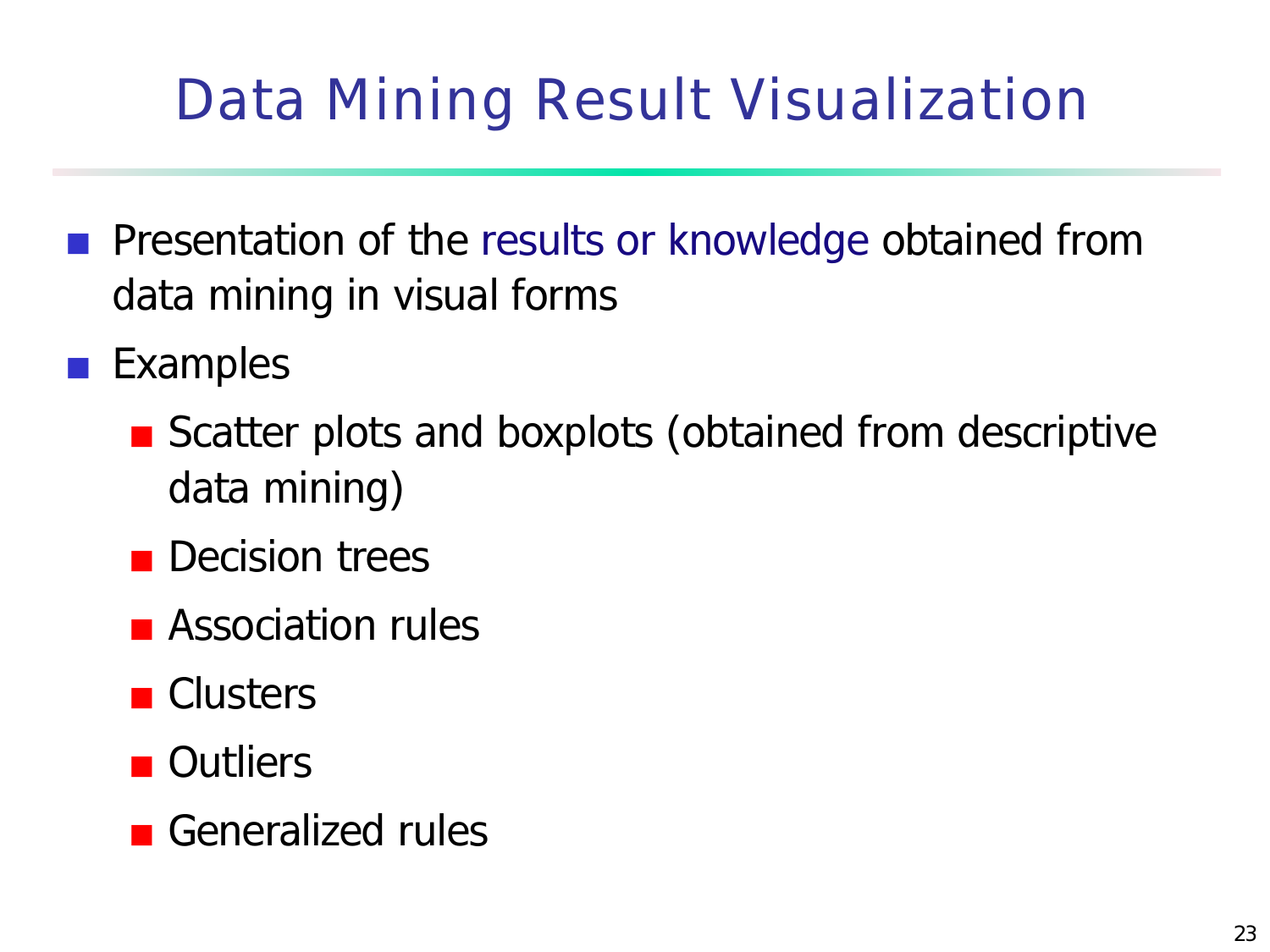

# Data Mining Result Visualization
Presentation of the results or knowledge obtained from data mining in visual forms
Examples
Scatter plots and boxplots (obtained from descriptive data mining)
Decision trees
Association rules
Clusters
Outliers
Generalized rules
23